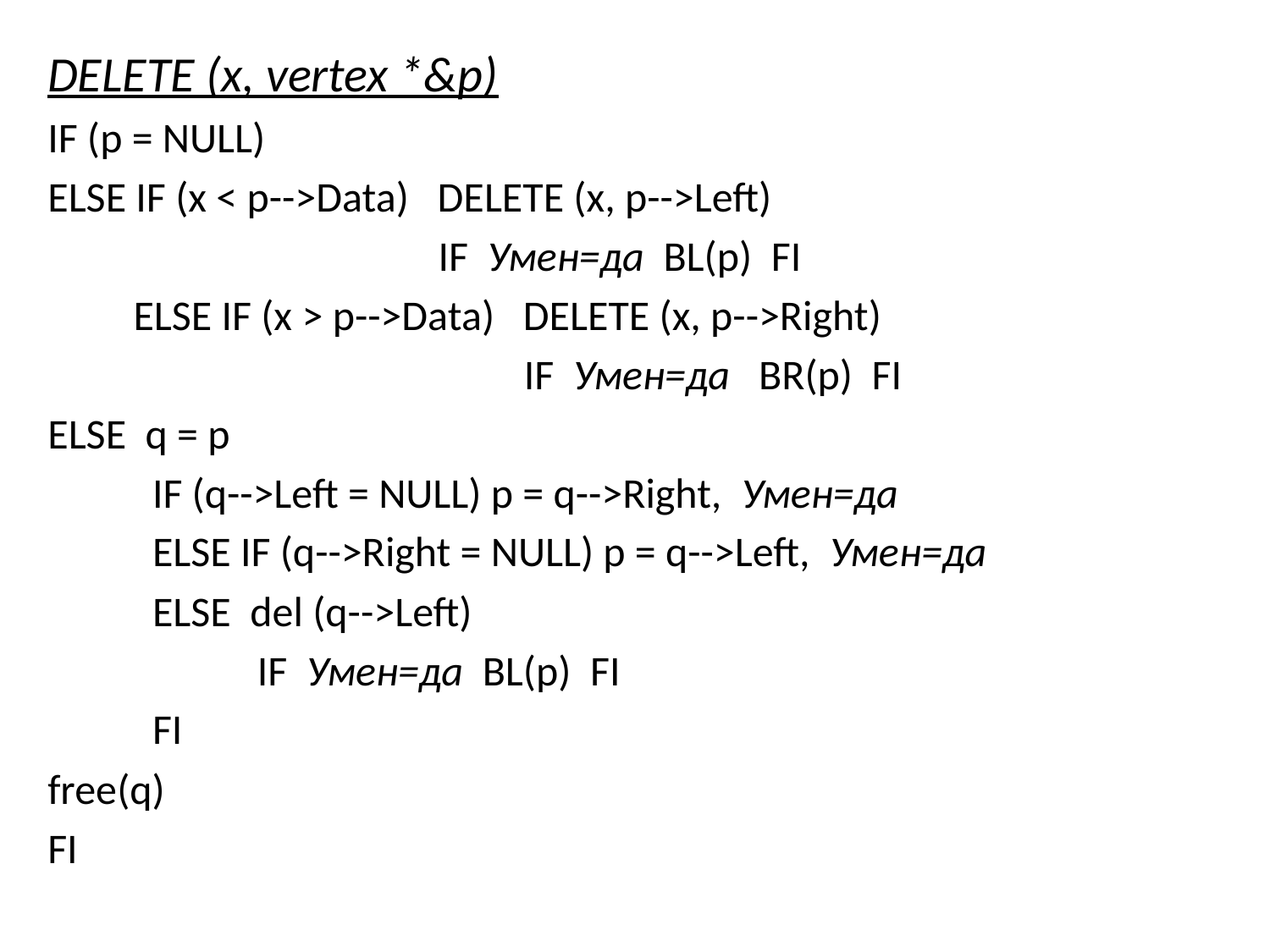

DELETE (x, vertex *&p)
IF (p = NULL)
ELSE IF (x < p-->Data)   DELETE (x, p-->Left)
                                         IF  Умен=да  BL(p)  FI
         ELSE IF (x > p-->Data)   DELETE (x, p-->Right)
                                                  IF  Умен=да   BR(p)  FI
ELSE  q = p
           IF (q-->Left = NULL) p = q-->Right,  Умен=да
           ELSE IF (q-->Right = NULL) p = q-->Left,  Умен=да
           ELSE  del (q-->Left)
                      IF  Умен=да  BL(p)  FI
           FI
free(q)
FI